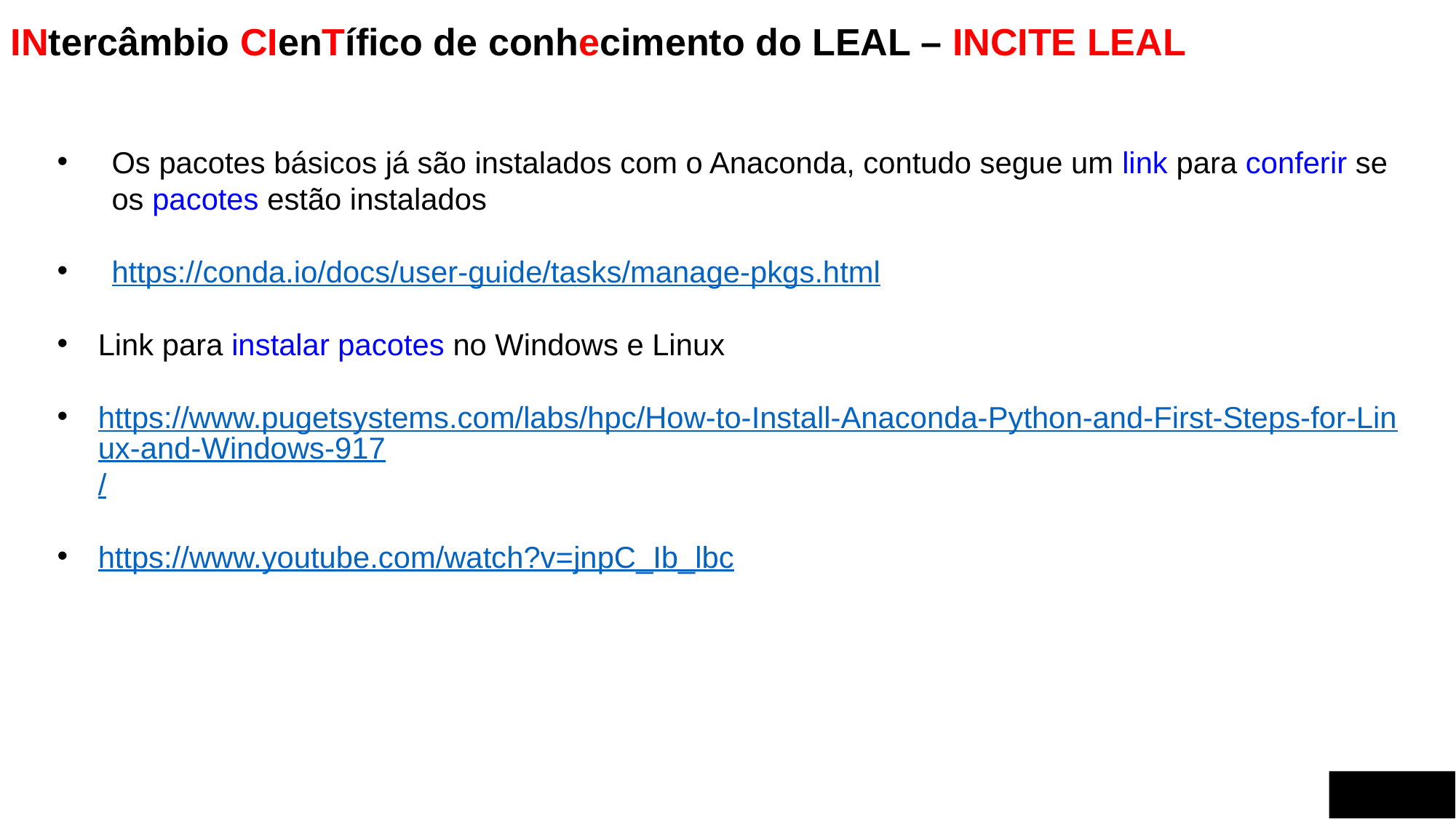

INtercâmbio CIenTífico de conhecimento do LEAL – INCITE LEAL
Os pacotes básicos já são instalados com o Anaconda, contudo segue um link para conferir se os pacotes estão instalados

https://conda.io/docs/user-guide/tasks/manage-pkgs.html

Link para instalar pacotes no Windows e Linux

https://www.pugetsystems.com/labs/hpc/How-to-Install-Anaconda-Python-and-First-Steps-for-Linux-and-Windows-917/

https://www.youtube.com/watch?v=jnpC_Ib_lbc

LEAL